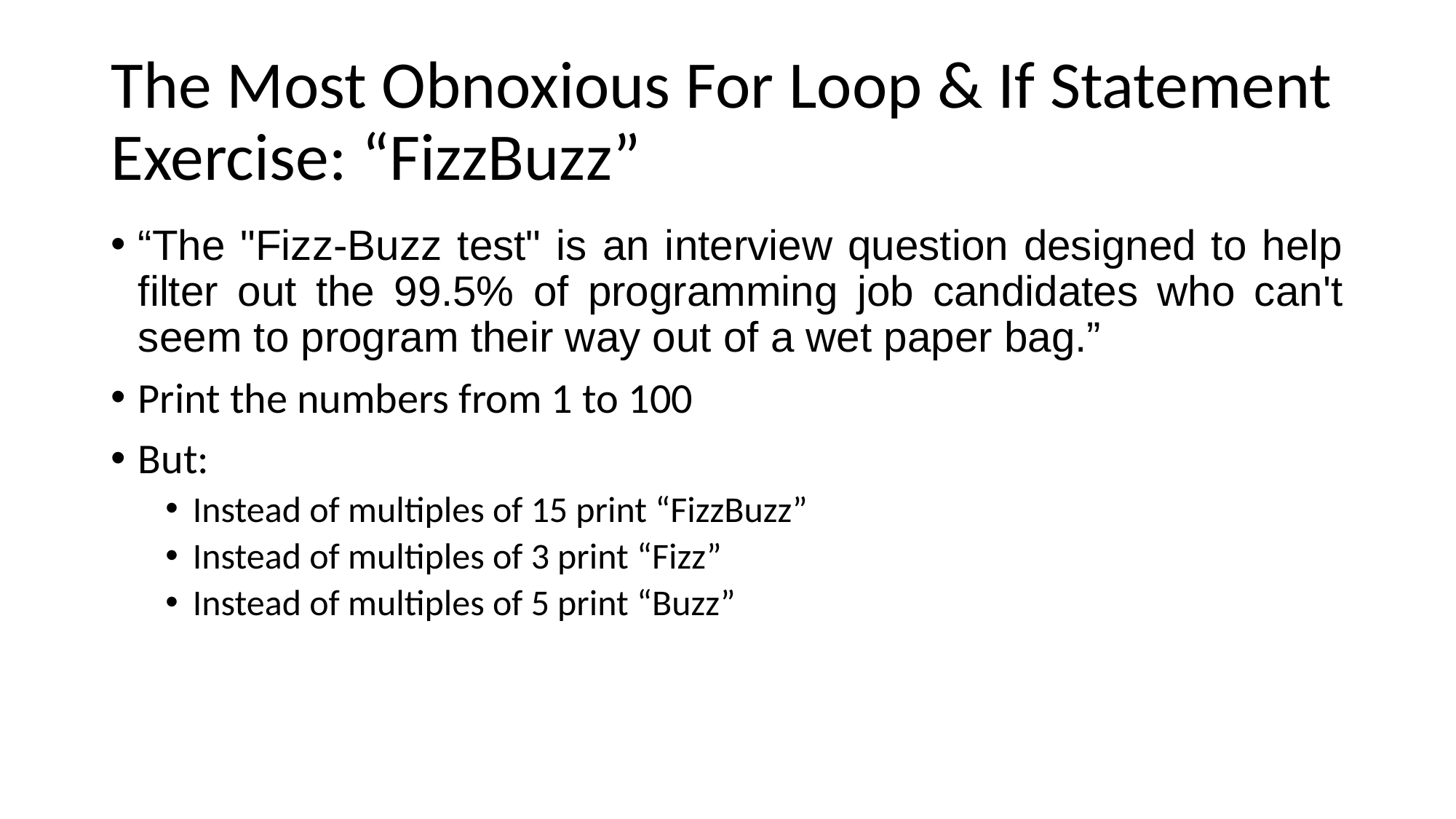

# The Most Obnoxious For Loop & If Statement Exercise: “FizzBuzz”
“The "Fizz-Buzz test" is an interview question designed to help filter out the 99.5% of programming job candidates who can't seem to program their way out of a wet paper bag.”
Print the numbers from 1 to 100
But:
Instead of multiples of 15 print “FizzBuzz”
Instead of multiples of 3 print “Fizz”
Instead of multiples of 5 print “Buzz”